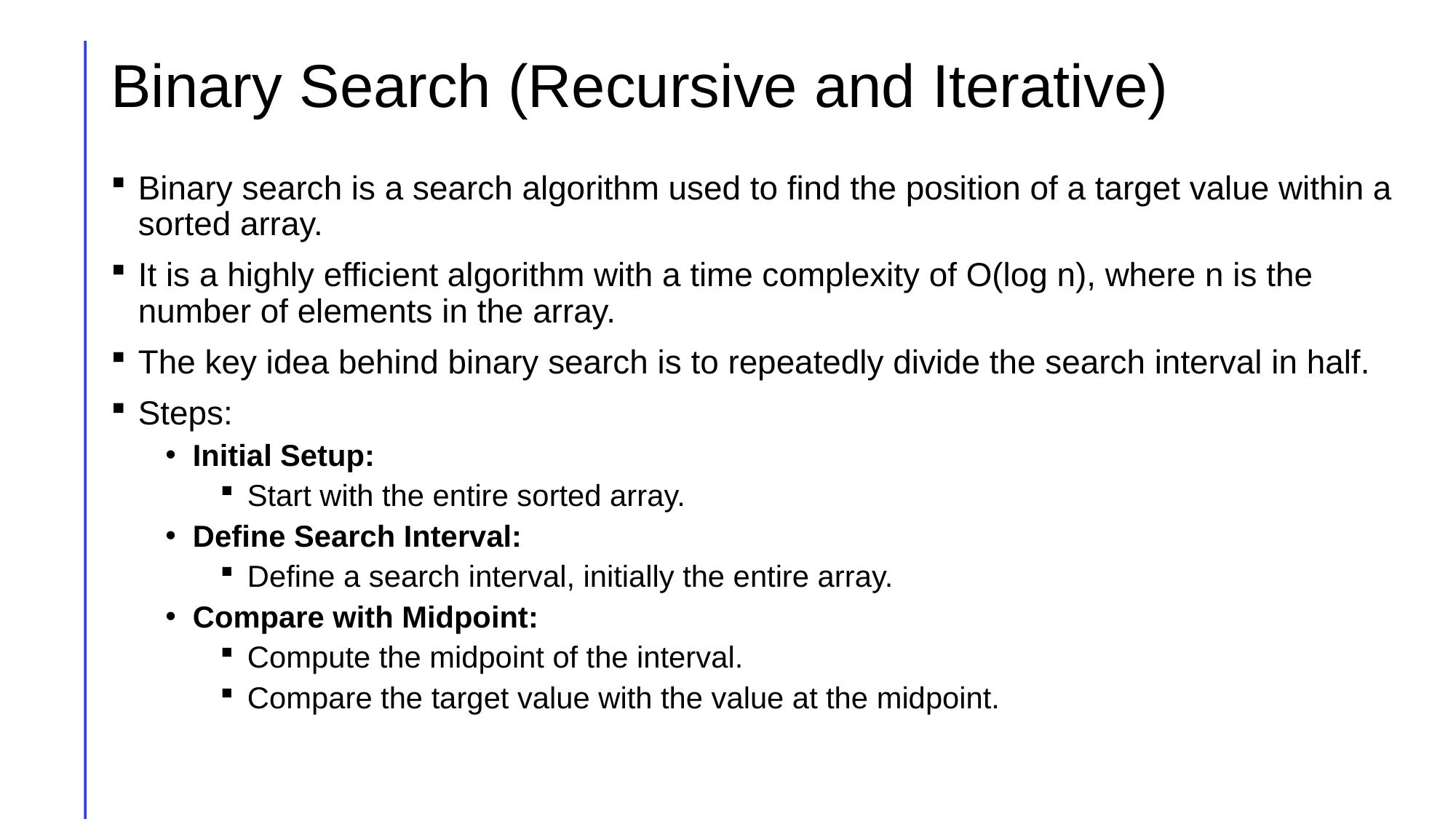

# Binary Search (Recursive and Iterative)
Binary search is a search algorithm used to find the position of a target value within a sorted array.
It is a highly efficient algorithm with a time complexity of O(log n), where n is the number of elements in the array.
The key idea behind binary search is to repeatedly divide the search interval in half.
Steps:
Initial Setup:
Start with the entire sorted array.
Define Search Interval:
Define a search interval, initially the entire array.
Compare with Midpoint:
Compute the midpoint of the interval.
Compare the target value with the value at the midpoint.